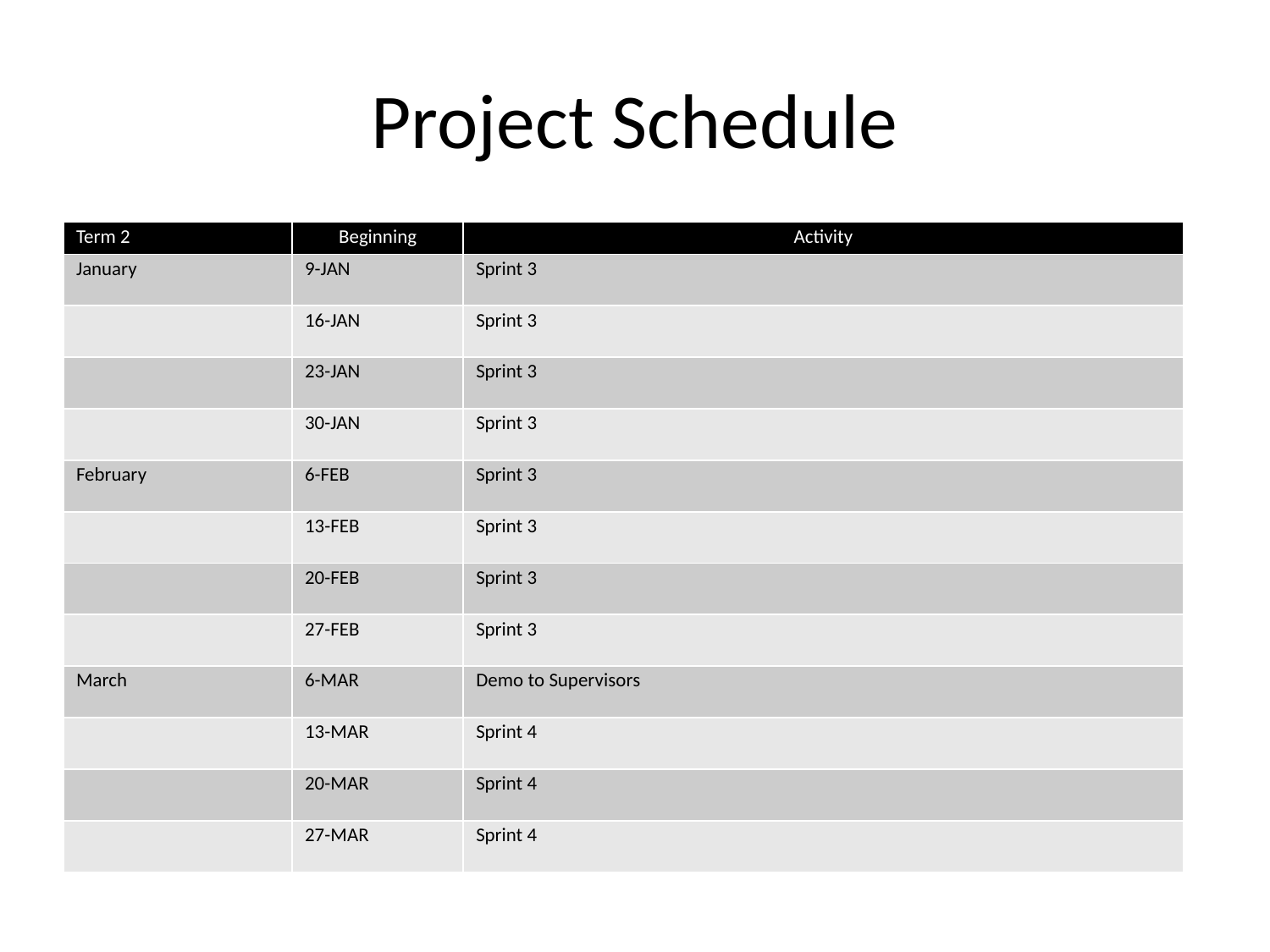

# Project Schedule
| Term 2 | Beginning | Activity |
| --- | --- | --- |
| January | 9-JAN | Sprint 3 |
|  | 16-JAN | Sprint 3 |
|  | 23-JAN | Sprint 3 |
|  | 30-JAN | Sprint 3 |
| February | 6-FEB | Sprint 3 |
|  | 13-FEB | Sprint 3 |
|  | 20-FEB | Sprint 3 |
|  | 27-FEB | Sprint 3 |
| March | 6-MAR | Demo to Supervisors |
|  | 13-MAR | Sprint 4 |
|  | 20-MAR | Sprint 4 |
|  | 27-MAR | Sprint 4 |